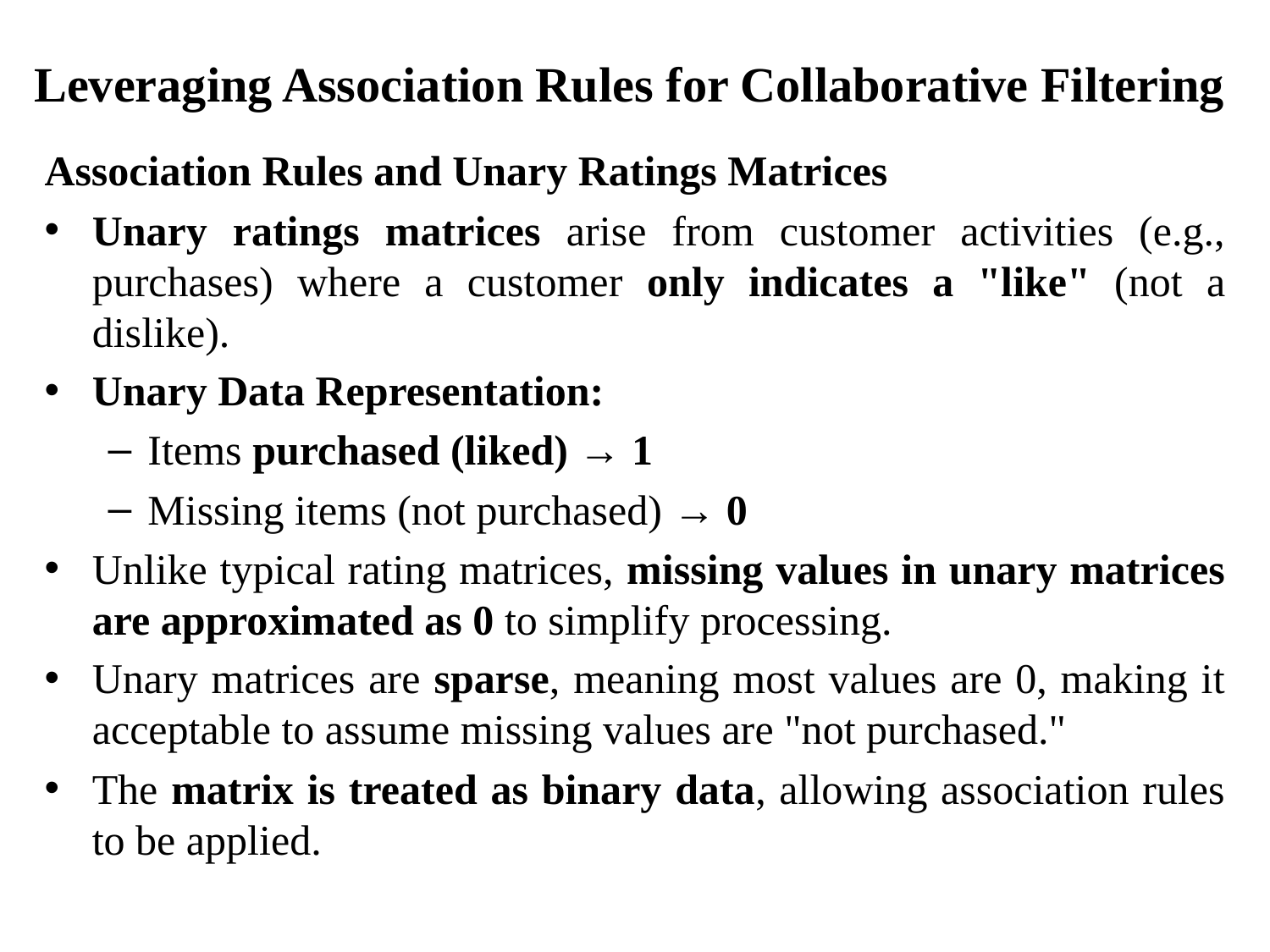

# Leveraging Association Rules for Collaborative Filtering
Association Rules and Unary Ratings Matrices
Unary ratings matrices arise from customer activities (e.g., purchases) where a customer only indicates a "like" (not a dislike).
Unary Data Representation:
Items purchased (liked) → 1
Missing items (not purchased) → 0
Unlike typical rating matrices, missing values in unary matrices are approximated as 0 to simplify processing.
Unary matrices are sparse, meaning most values are 0, making it acceptable to assume missing values are "not purchased."
The matrix is treated as binary data, allowing association rules to be applied.